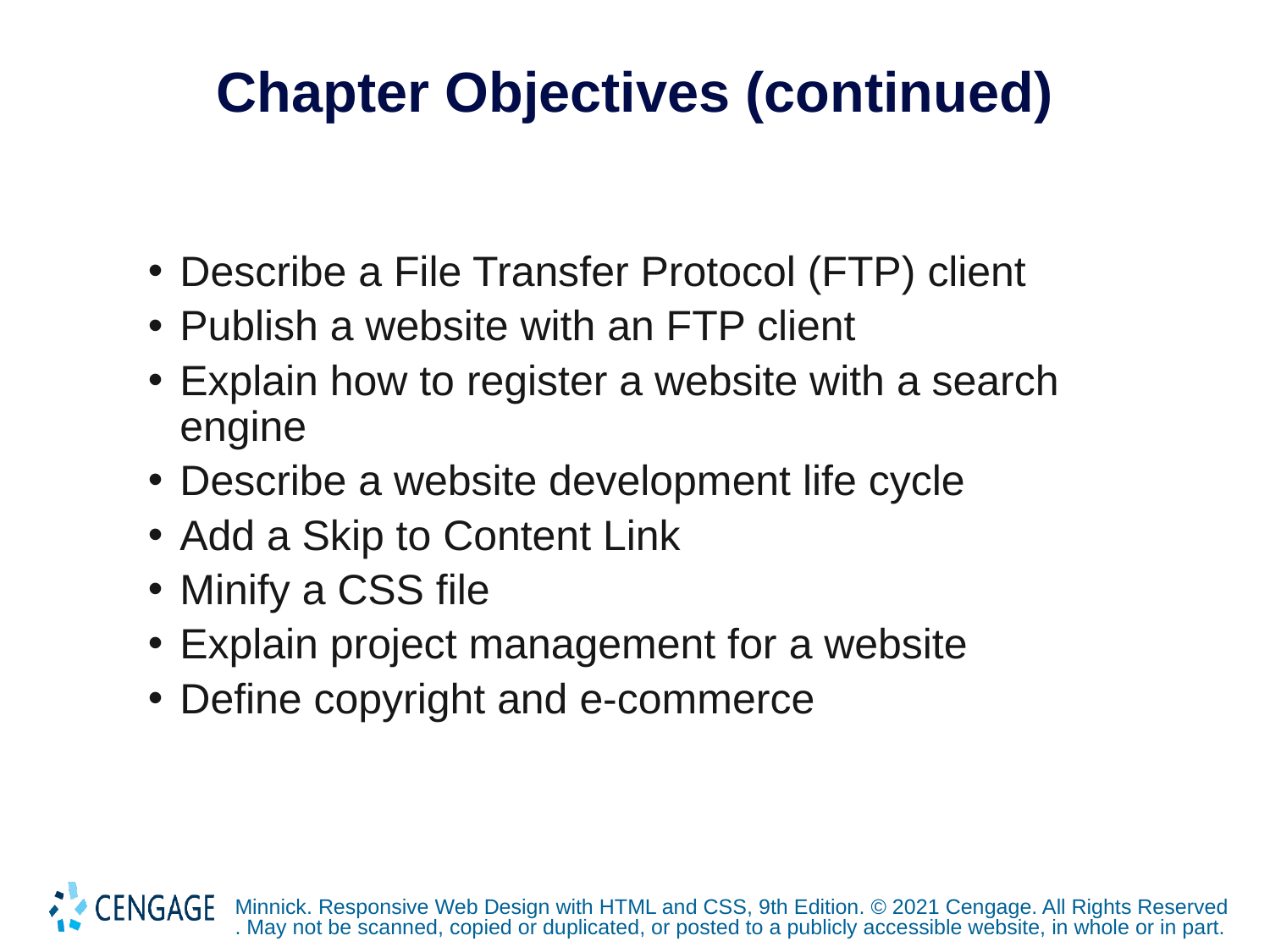

# Chapter Objectives (continued)

Describe a File Transfer Protocol (FTP) client
Publish a website with an FTP client
Explain how to register a website with a search engine
Describe a website development life cycle
Add a Skip to Content Link
Minify a CSS file
Explain project management for a website
Define copyright and e-commerce
Minnick. Responsive Web Design with HTML and CSS, 9th Edition. © 2021 Cengage. All Rights Reserved. May not be scanned, copied or duplicated, or posted to a publicly accessible website, in whole or in part.